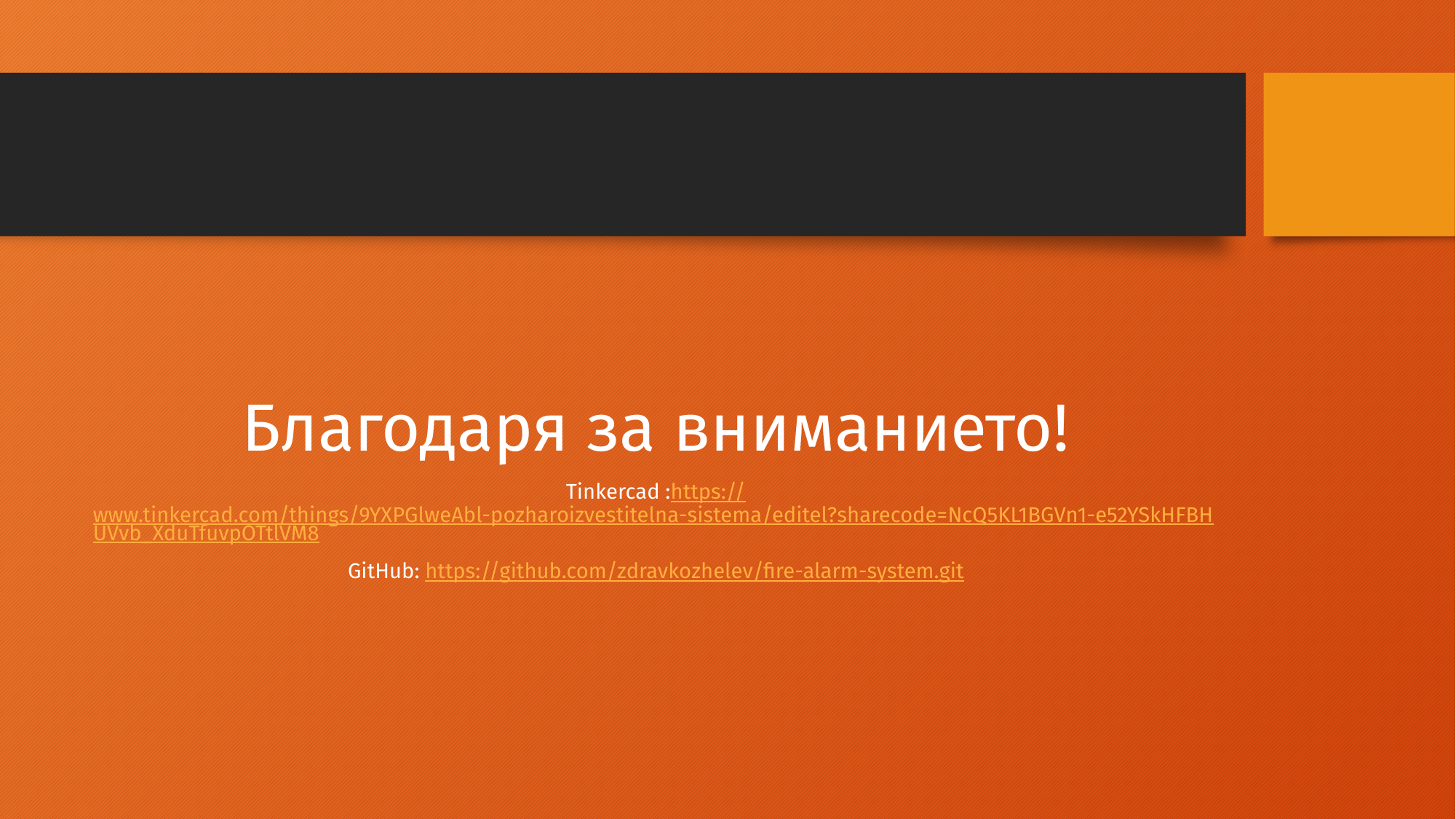

Благодаря за вниманието!
Tinkercad :https://www.tinkercad.com/things/9YXPGlweAbl-pozharoizvestitelna-sistema/editel?sharecode=NcQ5KL1BGVn1-e52YSkHFBHUVvb_XduTfuvpOTtlVM8
GitHub: https://github.com/zdravkozhelev/fire-alarm-system.git